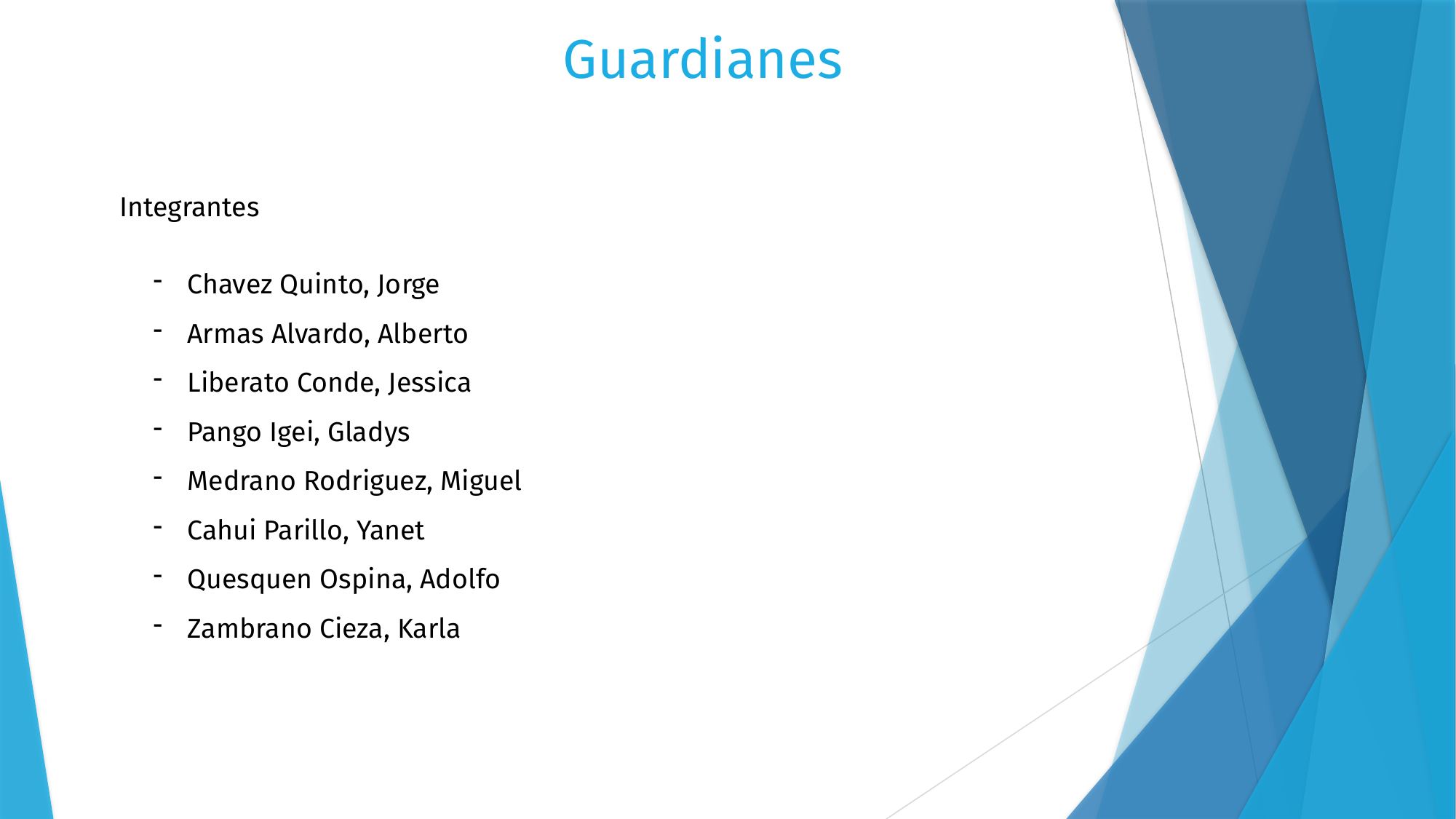

# Guardianes
Integrantes
Chavez Quinto, Jorge
Armas Alvardo, Alberto
Liberato Conde, Jessica
Pango Igei, Gladys
Medrano Rodriguez, Miguel
Cahui Parillo, Yanet
Quesquen Ospina, Adolfo
Zambrano Cieza, Karla